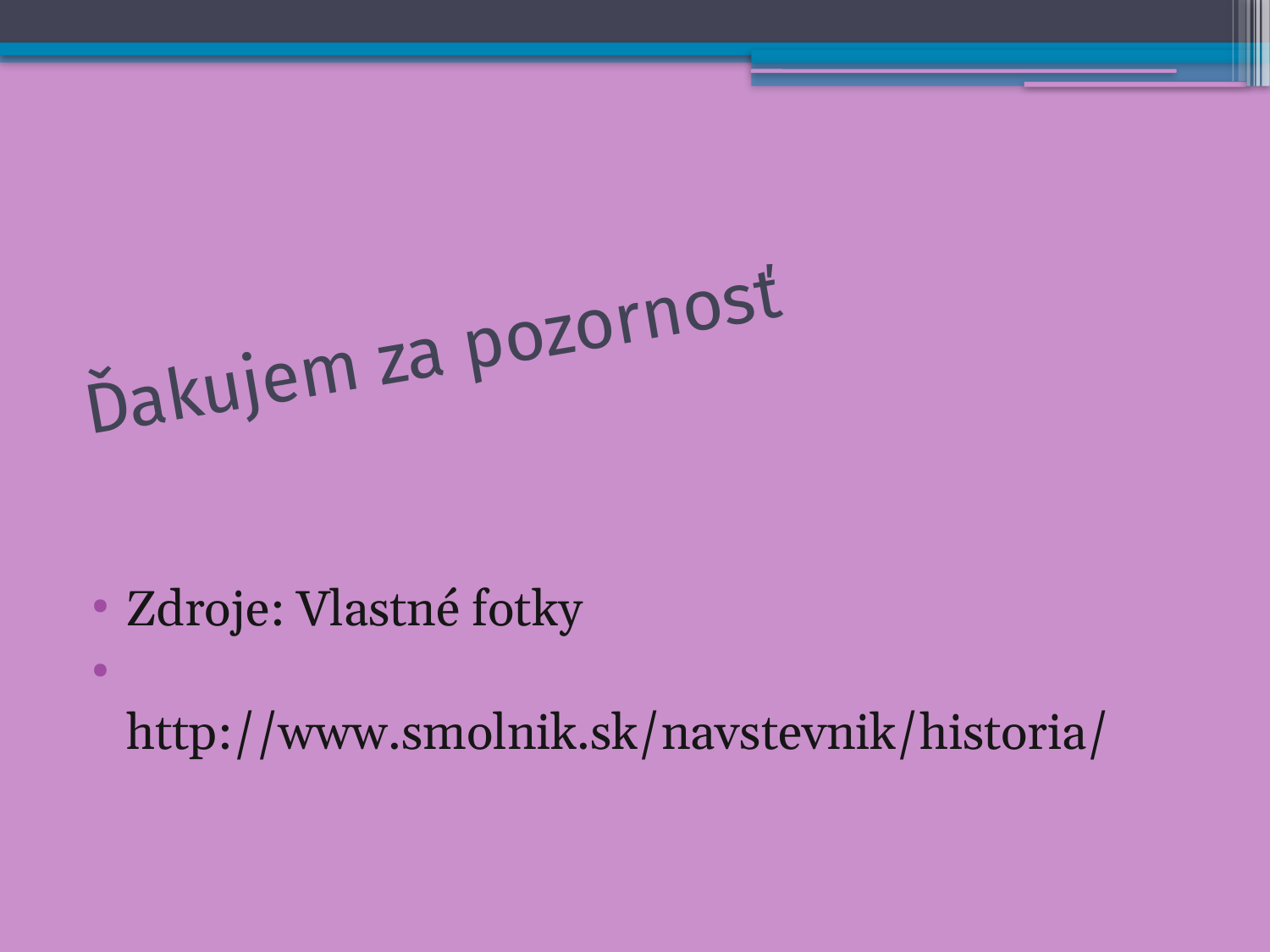

# Ďakujem za pozornosť

Zdroje: Vlastné fotky
               http://www.smolnik.sk/navstevnik/historia/